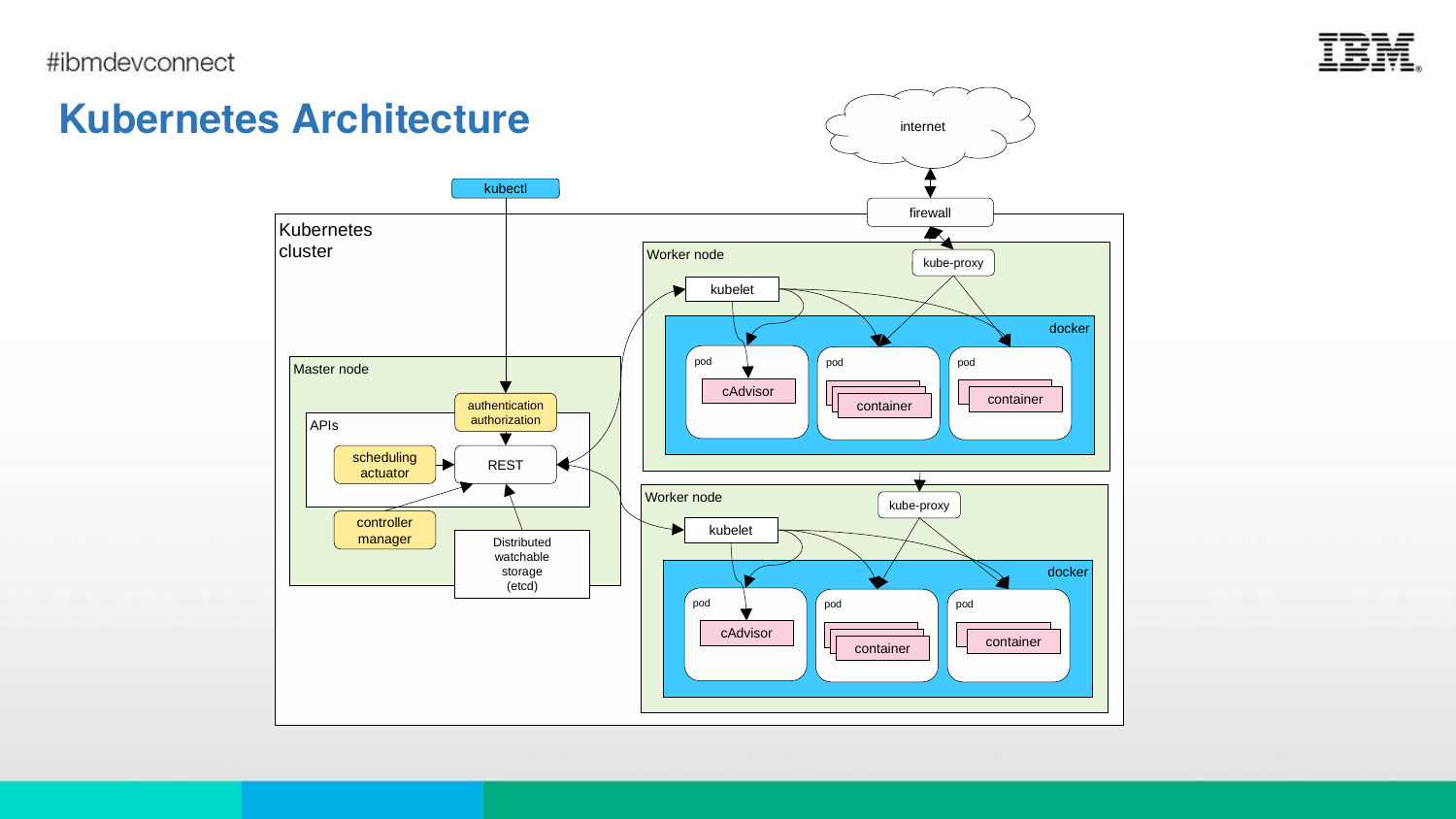

# Kubernetes Architecture

internet

kubectl

firewall

Kubernetes
cluster

Worker node

kube-proxy
kubelet

docker

pod

pod

pod
cAdvisor

container

container

container

container

container

Master node
authentication
authorization

APIs

scheduling
actuator

REST

controller
manager

Distributed
watchable
storage
(etcd)

Worker node

kube-proxy
kubelet

docker

pod

pod

pod
cAdvisor

container

container

container

container

container